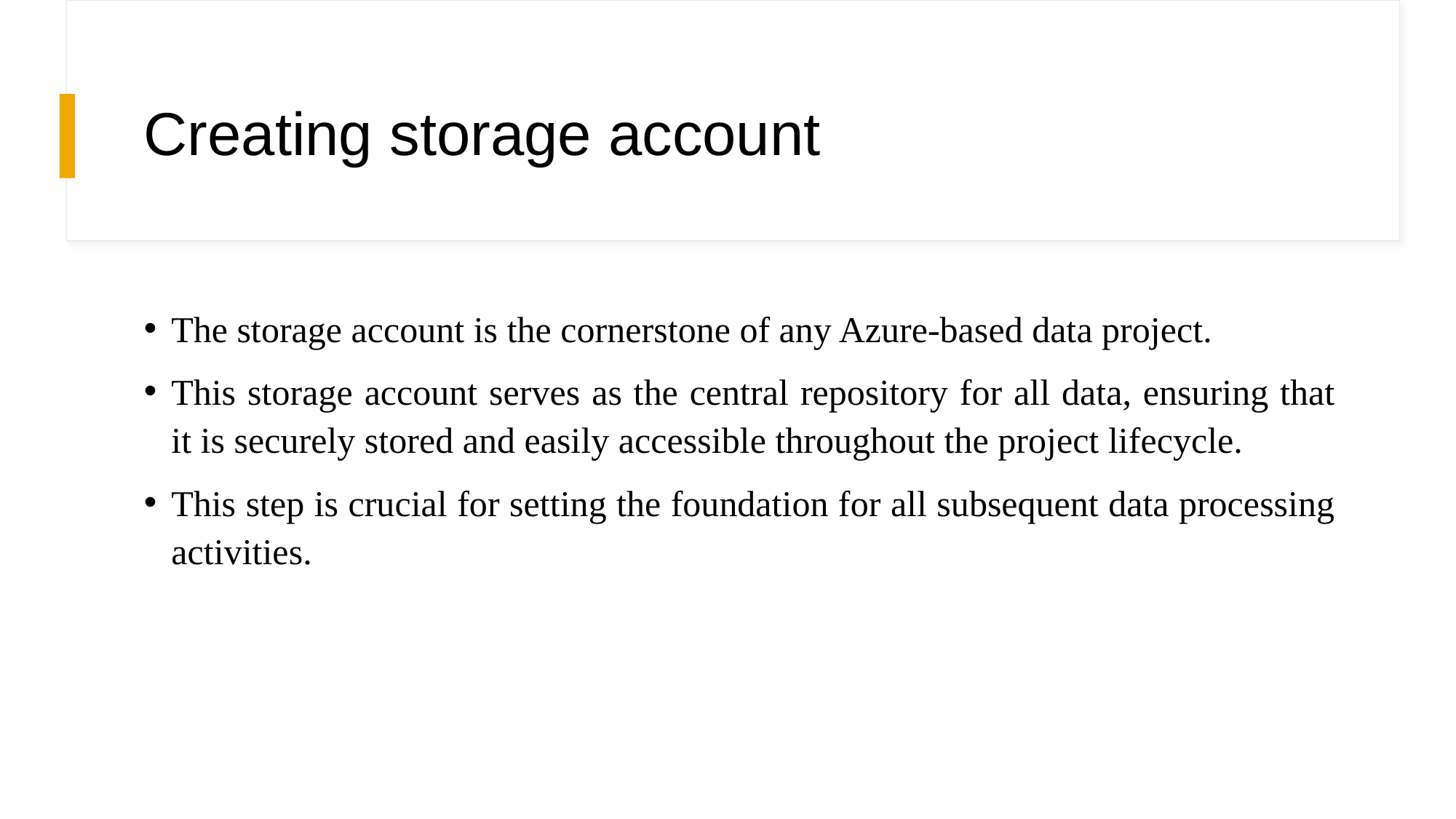

# Creating storage account
The storage account is the cornerstone of any Azure-based data project.
This storage account serves as the central repository for all data, ensuring that it is securely stored and easily accessible throughout the project lifecycle.
This step is crucial for setting the foundation for all subsequent data processing activities.